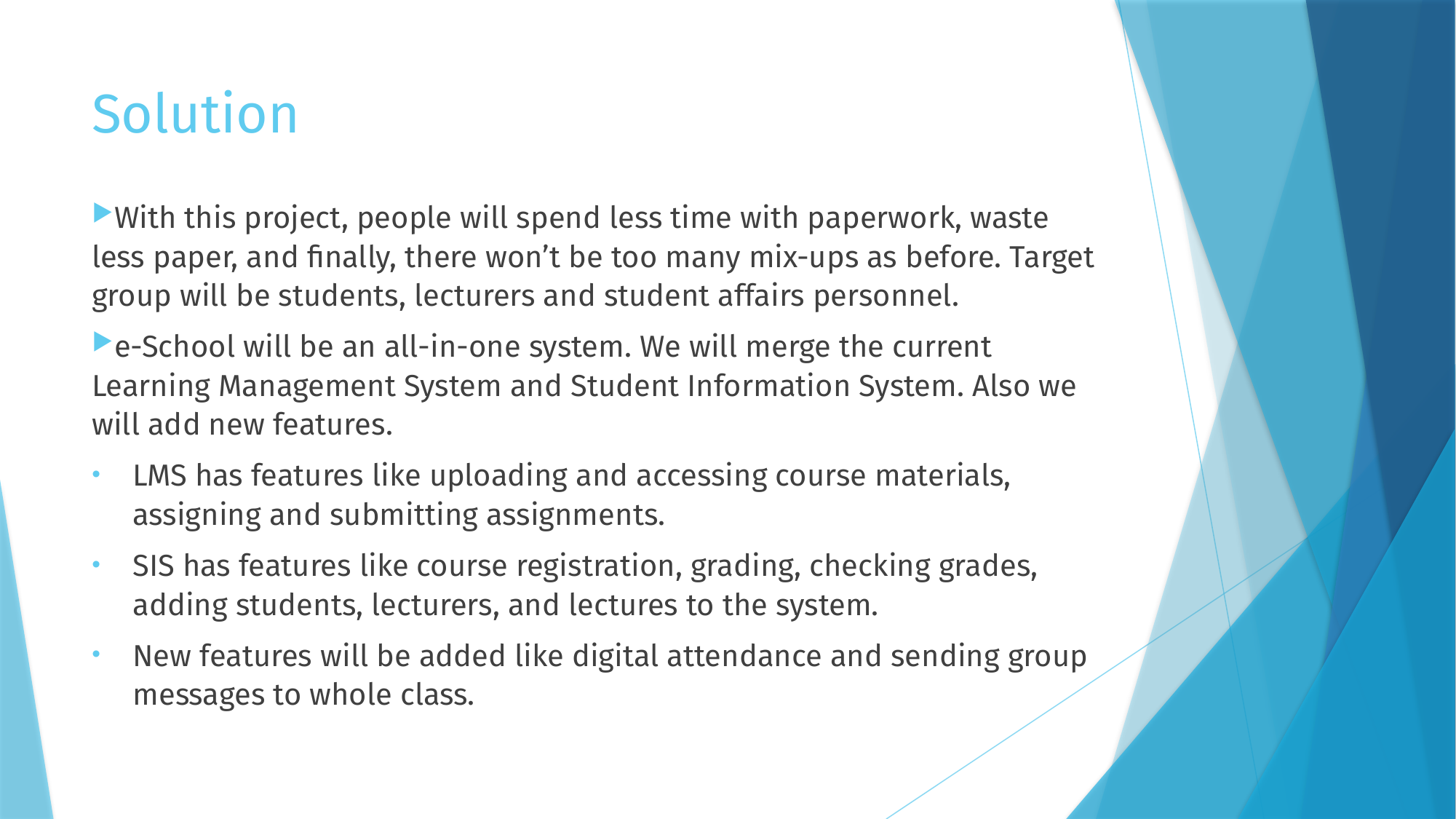

# Solution
With this project, people will spend less time with paperwork, waste less paper, and finally, there won’t be too many mix-ups as before. Target group will be students, lecturers and student affairs personnel.
e-School will be an all-in-one system. We will merge the current Learning Management System and Student Information System. Also we will add new features.
LMS has features like uploading and accessing course materials, assigning and submitting assignments.
SIS has features like course registration, grading, checking grades, adding students, lecturers, and lectures to the system.
New features will be added like digital attendance and sending group messages to whole class.